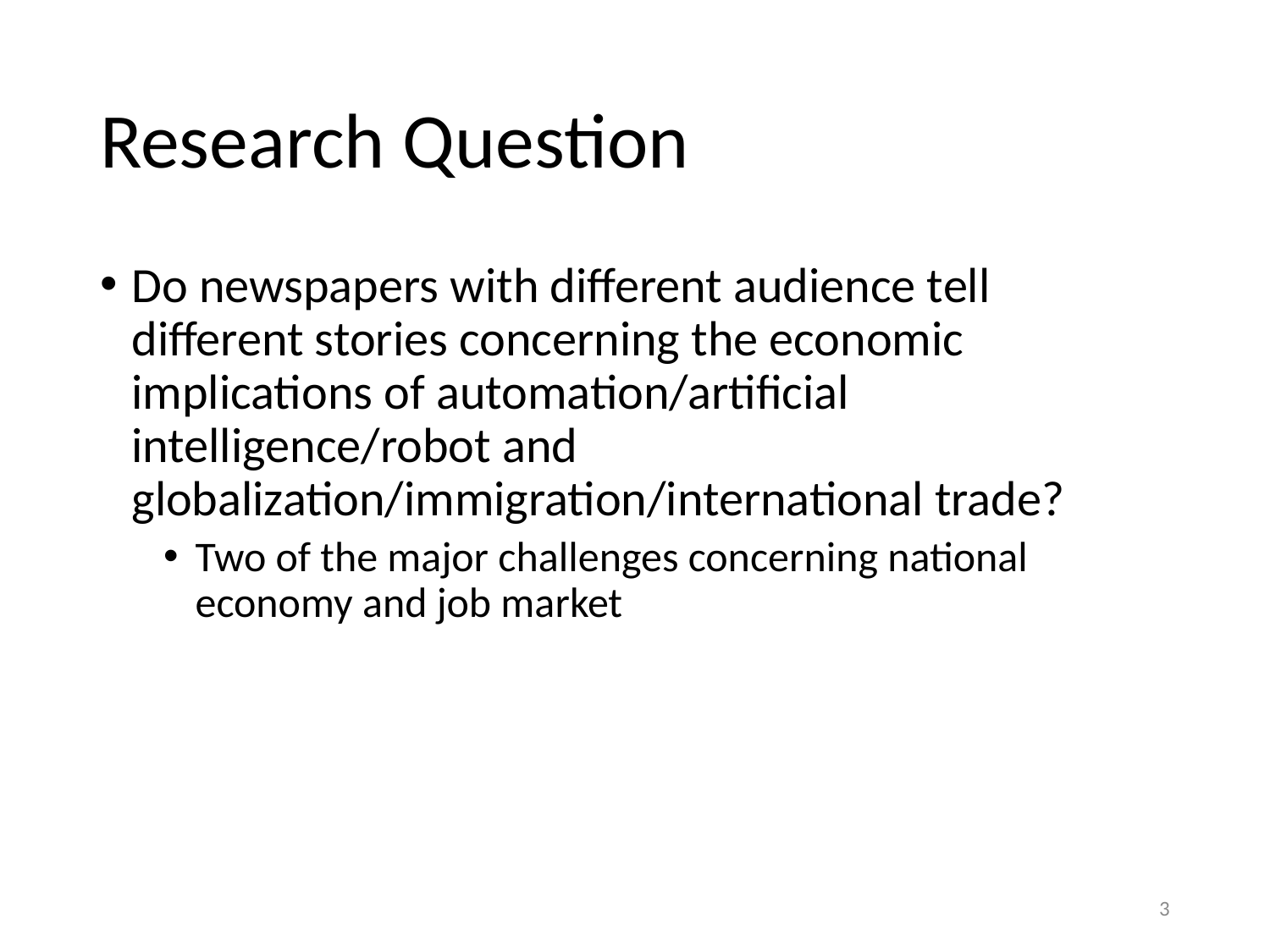

# Research Question
Do newspapers with different audience tell different stories concerning the economic implications of automation/artificial intelligence/robot and globalization/immigration/international trade?
Two of the major challenges concerning national economy and job market
3